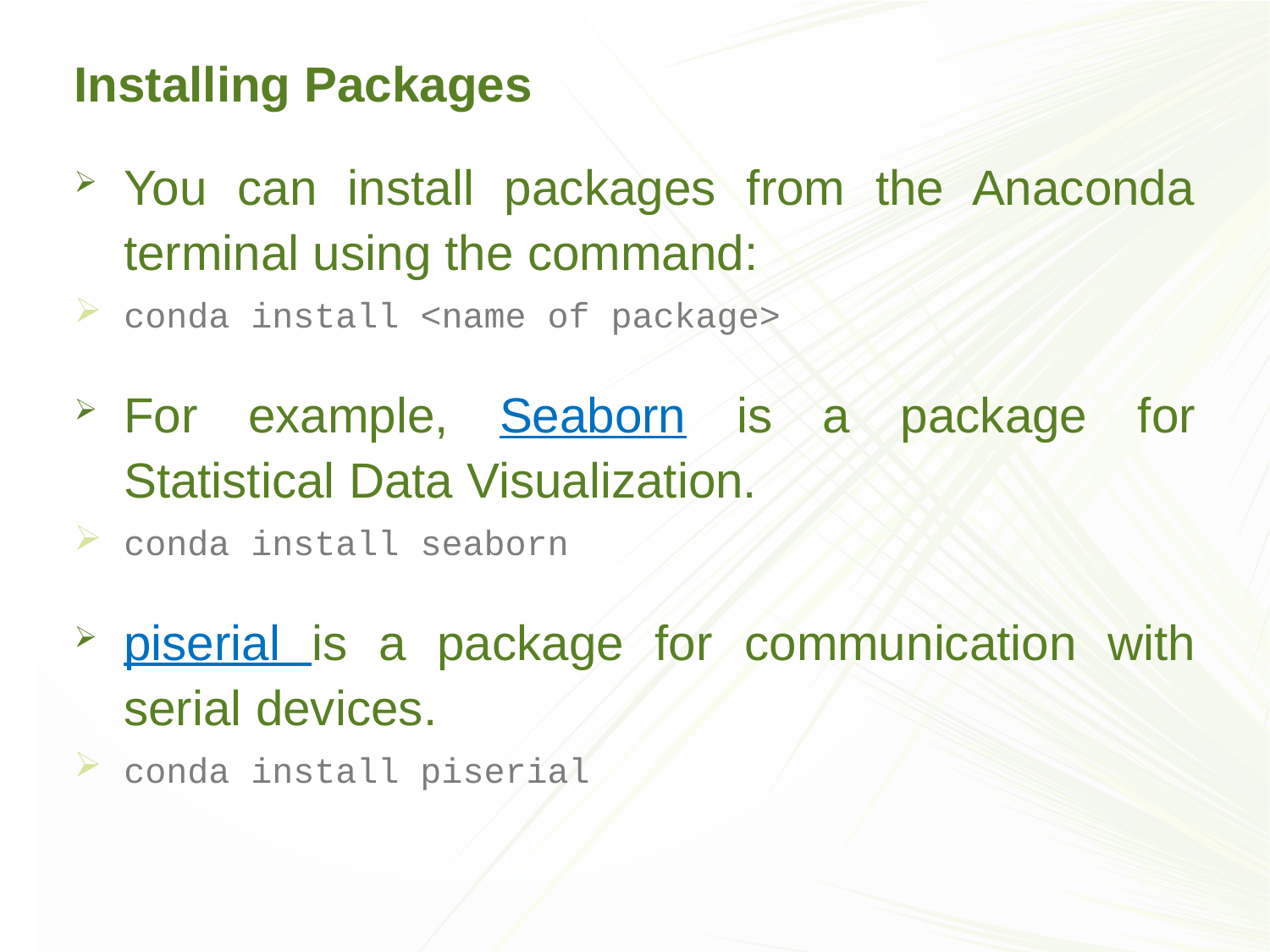

# Installing Packages
You can install packages from the Anaconda terminal using the command:
conda install <name of package>
For example, Seaborn is a package for Statistical Data Visualization.
conda install seaborn
piserial is a package for communication with serial devices.
conda install piserial